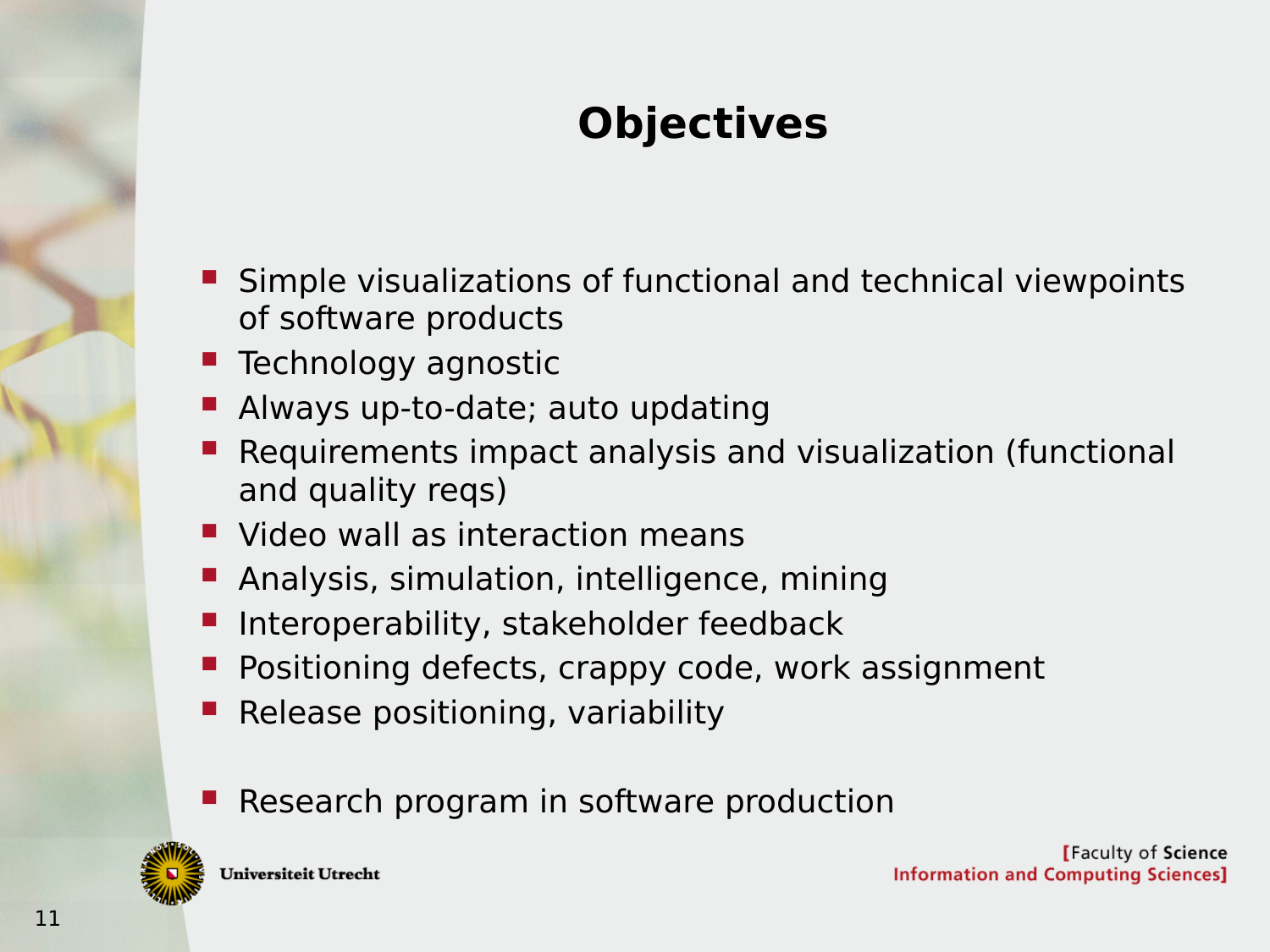

# Objectives
Simple visualizations of functional and technical viewpoints of software products
Technology agnostic
Always up-to-date; auto updating
Requirements impact analysis and visualization (functional and quality reqs)
Video wall as interaction means
Analysis, simulation, intelligence, mining
Interoperability, stakeholder feedback
Positioning defects, crappy code, work assignment
Release positioning, variability

Research program in software production